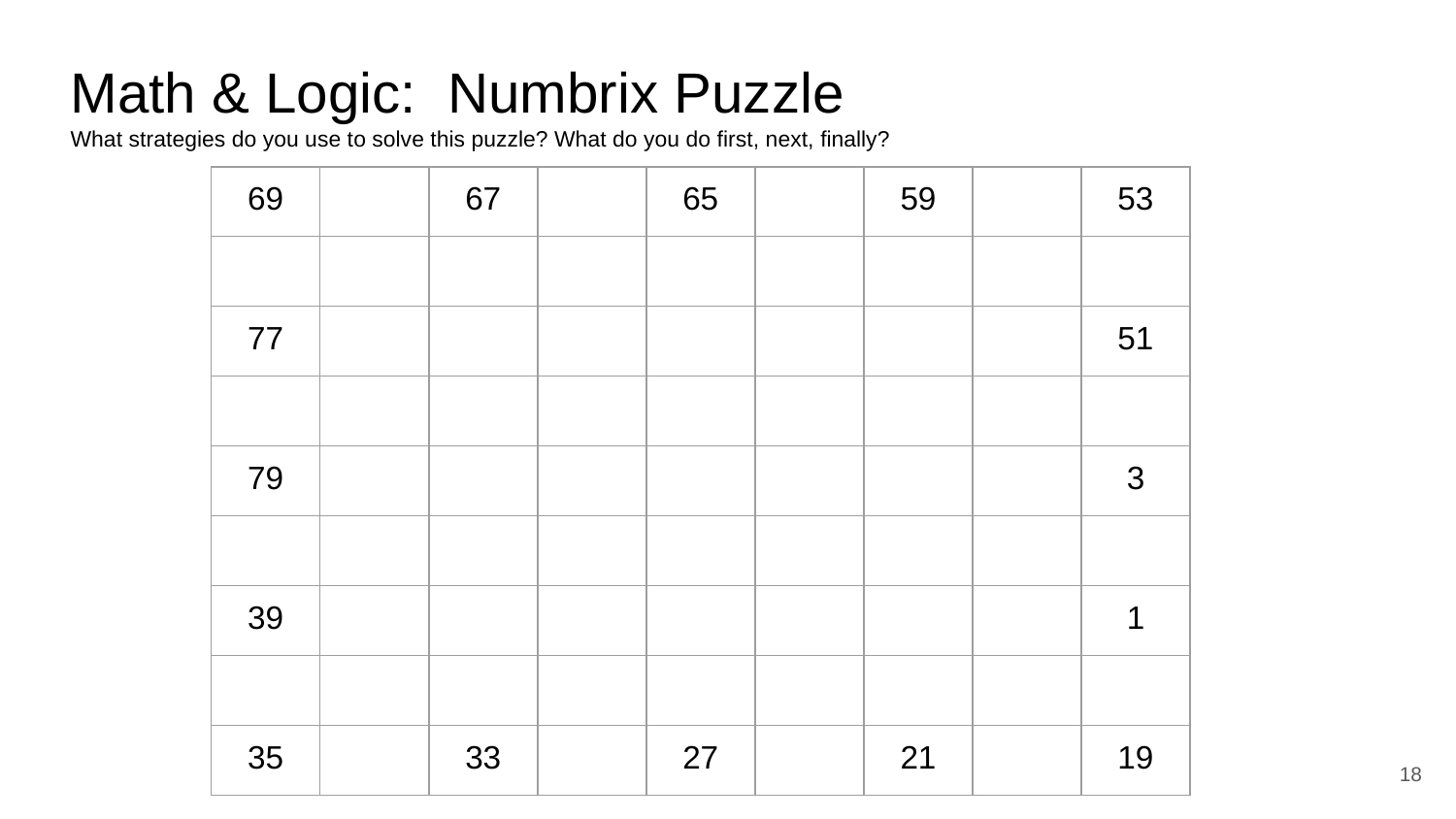

# Math & Logic:  Numbrix Puzzle
What strategies do you use to solve this puzzle? What do you do first, next, finally?
| 69 |  | 67 |  | 65 |  | 59 |  | 53 |
| --- | --- | --- | --- | --- | --- | --- | --- | --- |
|  |  |  |  |  |  |  |  |  |
| 77 |  |  |  |  |  |  |  | 51 |
|  |  |  |  |  |  |  |  |  |
| 79 |  |  |  |  |  |  |  | 3 |
|  |  |  |  |  |  |  |  |  |
| 39 |  |  |  |  |  |  |  | 1 |
|  |  |  |  |  |  |  |  |  |
| 35 |  | 33 |  | 27 |  | 21 |  | 19 |
18